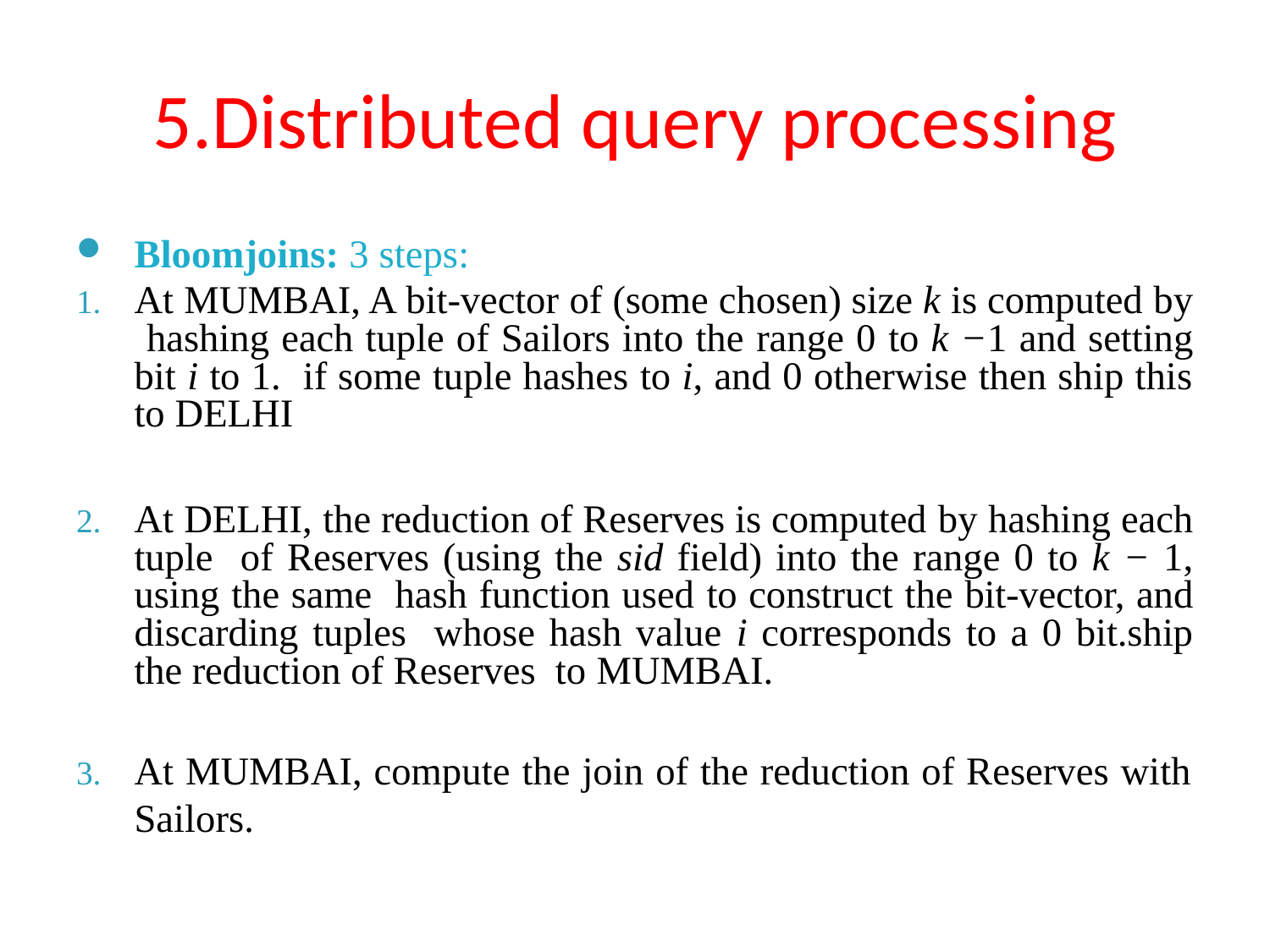

# 5.Distributed query processing
Bloomjoins: 3 steps:
At MUMBAI, A bit-vector of (some chosen) size k is computed by  hashing each tuple of Sailors into the range 0 to k −1 and setting bit i to 1.  if some tuple hashes to i, and 0 otherwise then ship this to DELHI

At DELHI, the reduction of Reserves is computed by hashing each tuple  of Reserves (using the sid field) into the range 0 to k − 1, using the same  hash function used to construct the bit-vector, and discarding tuples  whose hash value i corresponds to a 0 bit.ship the reduction of Reserves  to MUMBAI.

At MUMBAI, compute the join of the reduction of Reserves with Sailors.